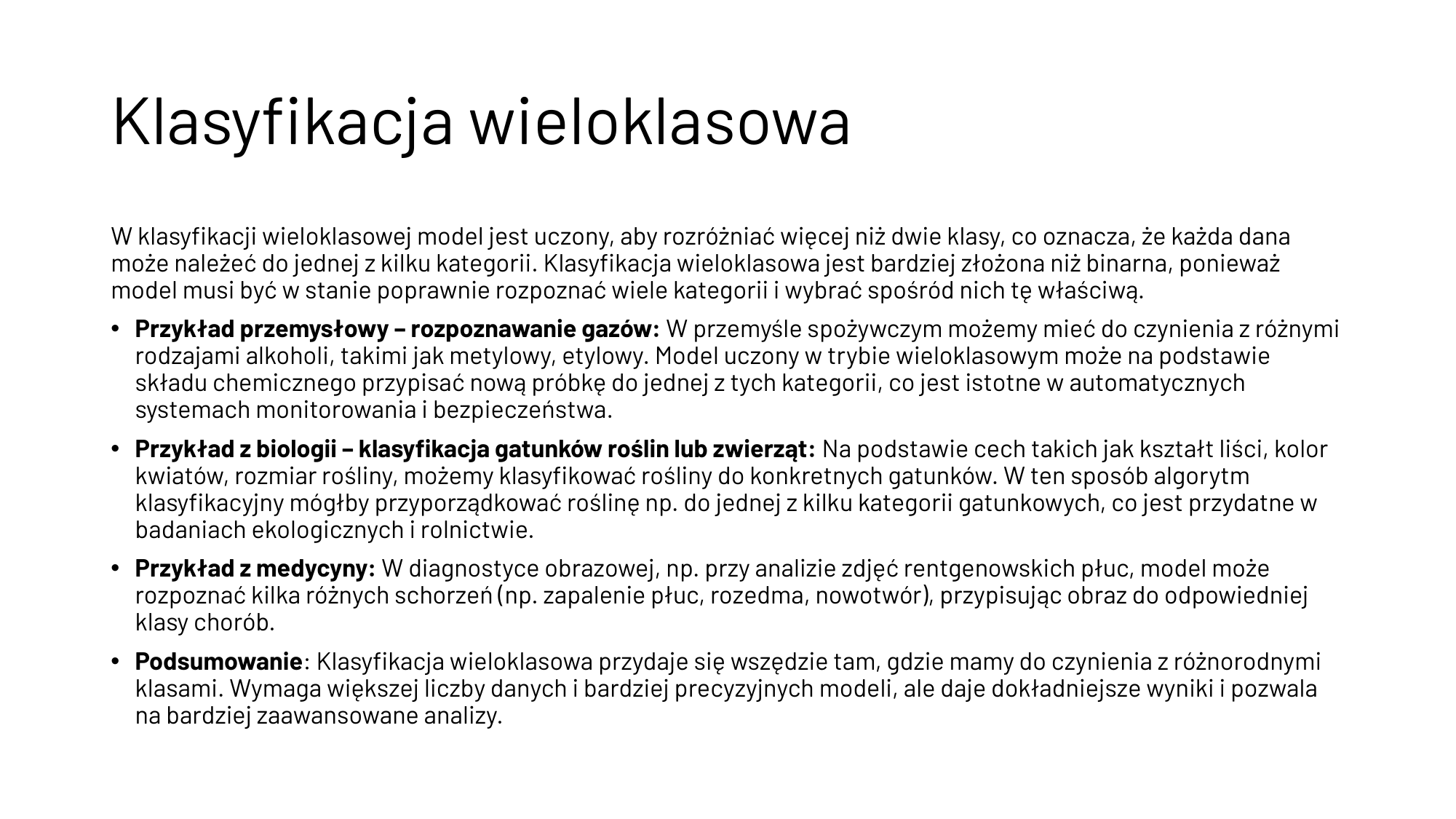

# Klasyfikacja wieloklasowa
W klasyfikacji wieloklasowej model jest uczony, aby rozróżniać więcej niż dwie klasy, co oznacza, że każda dana może należeć do jednej z kilku kategorii. Klasyfikacja wieloklasowa jest bardziej złożona niż binarna, ponieważ model musi być w stanie poprawnie rozpoznać wiele kategorii i wybrać spośród nich tę właściwą.
Przykład przemysłowy – rozpoznawanie gazów: W przemyśle spożywczym możemy mieć do czynienia z różnymi rodzajami alkoholi, takimi jak metylowy, etylowy. Model uczony w trybie wieloklasowym może na podstawie składu chemicznego przypisać nową próbkę do jednej z tych kategorii, co jest istotne w automatycznych systemach monitorowania i bezpieczeństwa.
Przykład z biologii – klasyfikacja gatunków roślin lub zwierząt: Na podstawie cech takich jak kształt liści, kolor kwiatów, rozmiar rośliny, możemy klasyfikować rośliny do konkretnych gatunków. W ten sposób algorytm klasyfikacyjny mógłby przyporządkować roślinę np. do jednej z kilku kategorii gatunkowych, co jest przydatne w badaniach ekologicznych i rolnictwie.
Przykład z medycyny: W diagnostyce obrazowej, np. przy analizie zdjęć rentgenowskich płuc, model może rozpoznać kilka różnych schorzeń (np. zapalenie płuc, rozedma, nowotwór), przypisując obraz do odpowiedniej klasy chorób.
Podsumowanie: Klasyfikacja wieloklasowa przydaje się wszędzie tam, gdzie mamy do czynienia z różnorodnymi klasami. Wymaga większej liczby danych i bardziej precyzyjnych modeli, ale daje dokładniejsze wyniki i pozwala na bardziej zaawansowane analizy.